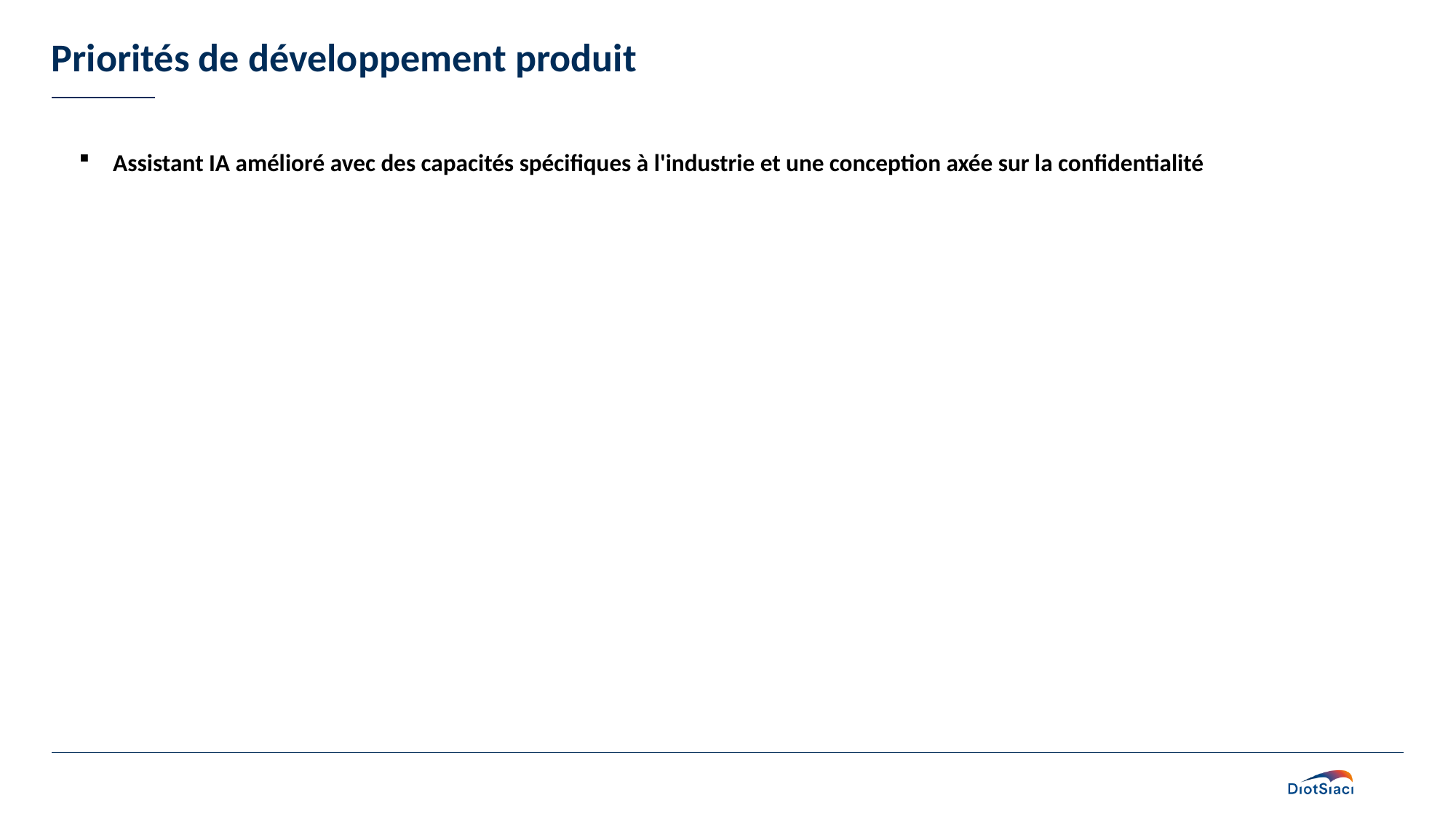

# Priorités de développement produit
Assistant IA amélioré avec des capacités spécifiques à l'industrie et une conception axée sur la confidentialité